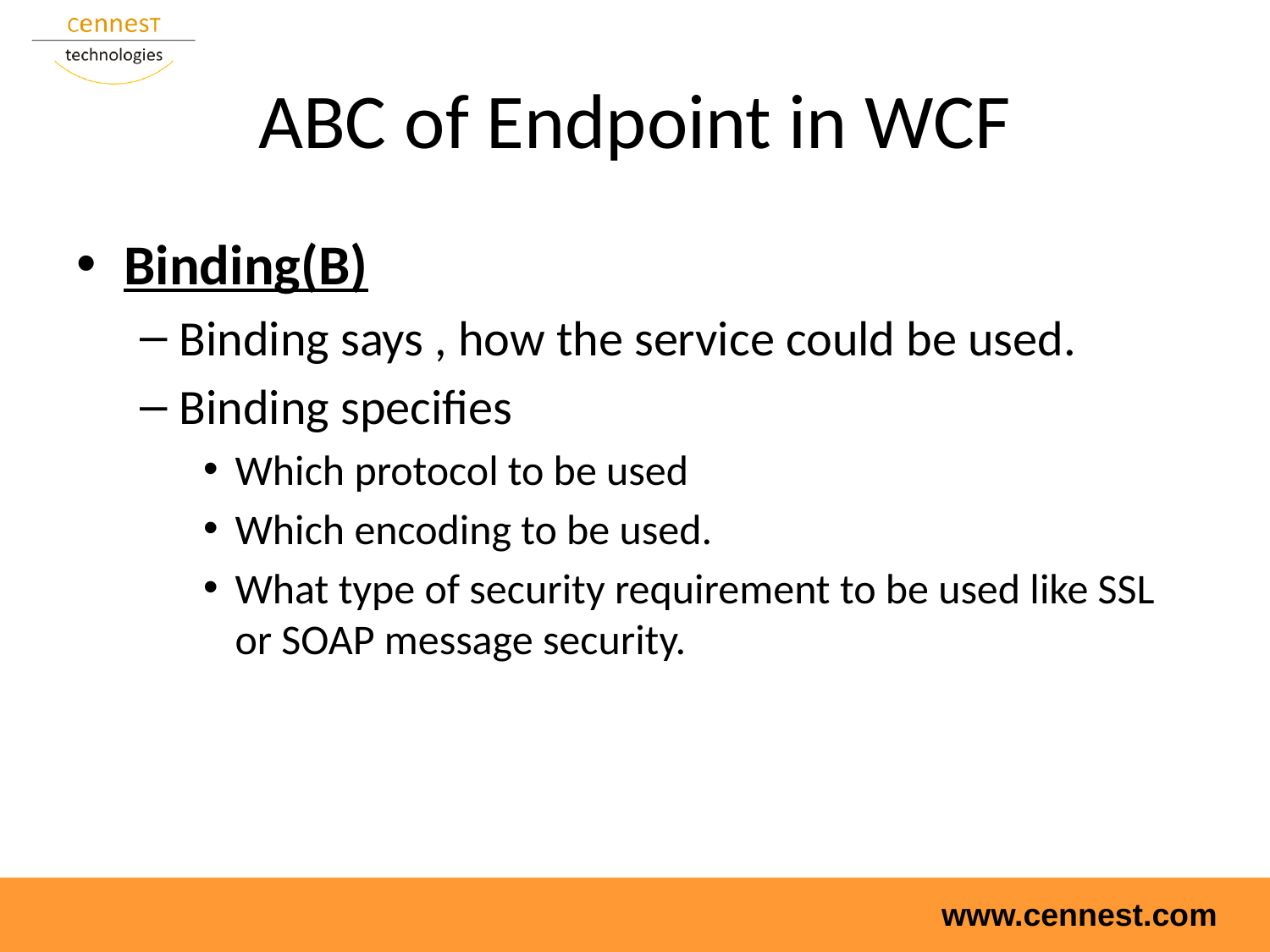

# ABC of Endpoint in WCF
Binding(B)
Binding says , how the service could be used.
Binding specifies
Which protocol to be used
Which encoding to be used.
What type of security requirement to be used like SSL or SOAP message security.